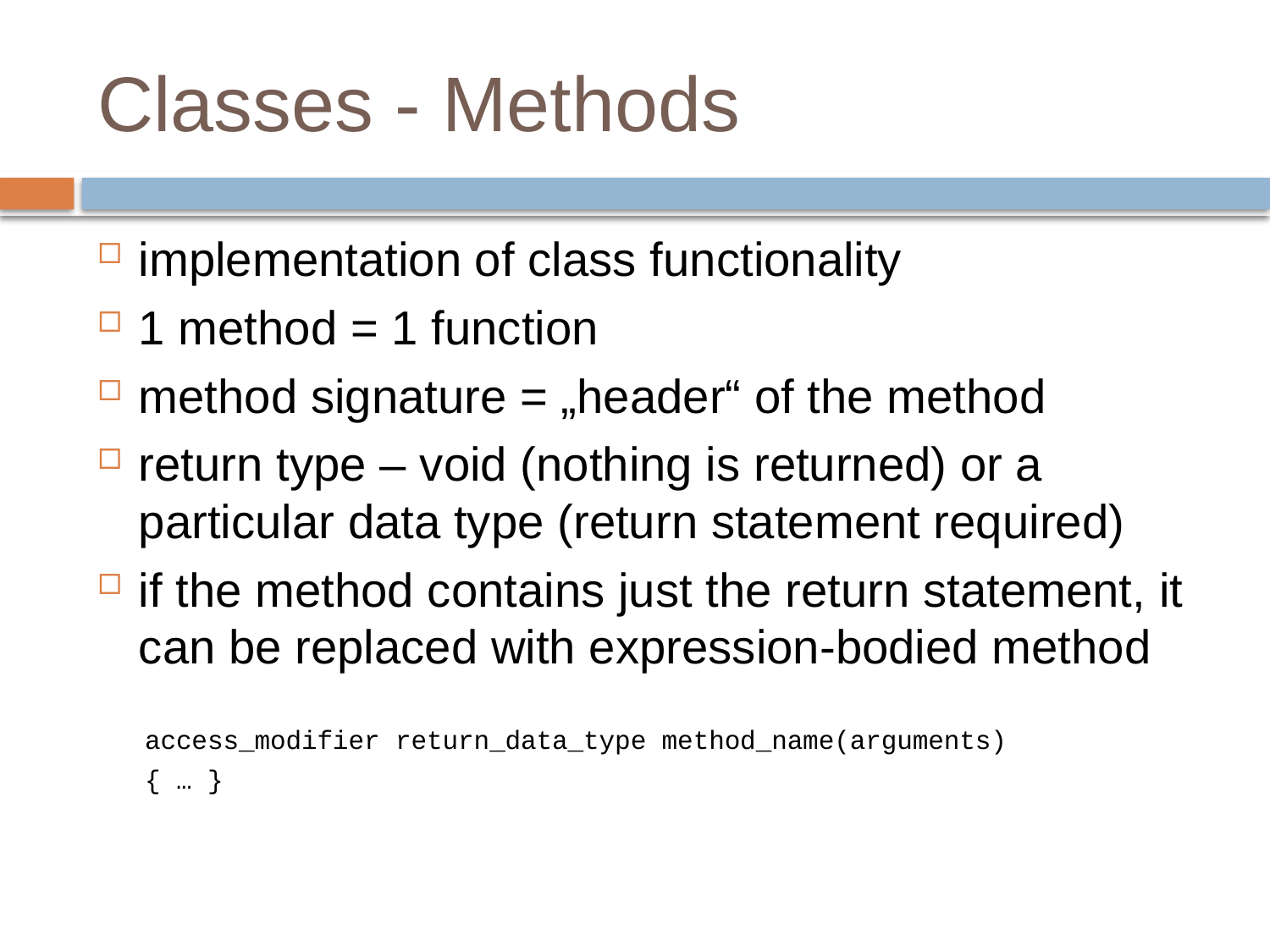

# Classes - Methods
implementation of class functionality
1 method = 1 function
method signature = „header“ of the method
return type – void (nothing is returned) or a particular data type (return statement required)
if the method contains just the return statement, it can be replaced with expression-bodied method

access_modifier return_data_type method_name(arguments)
{ … }